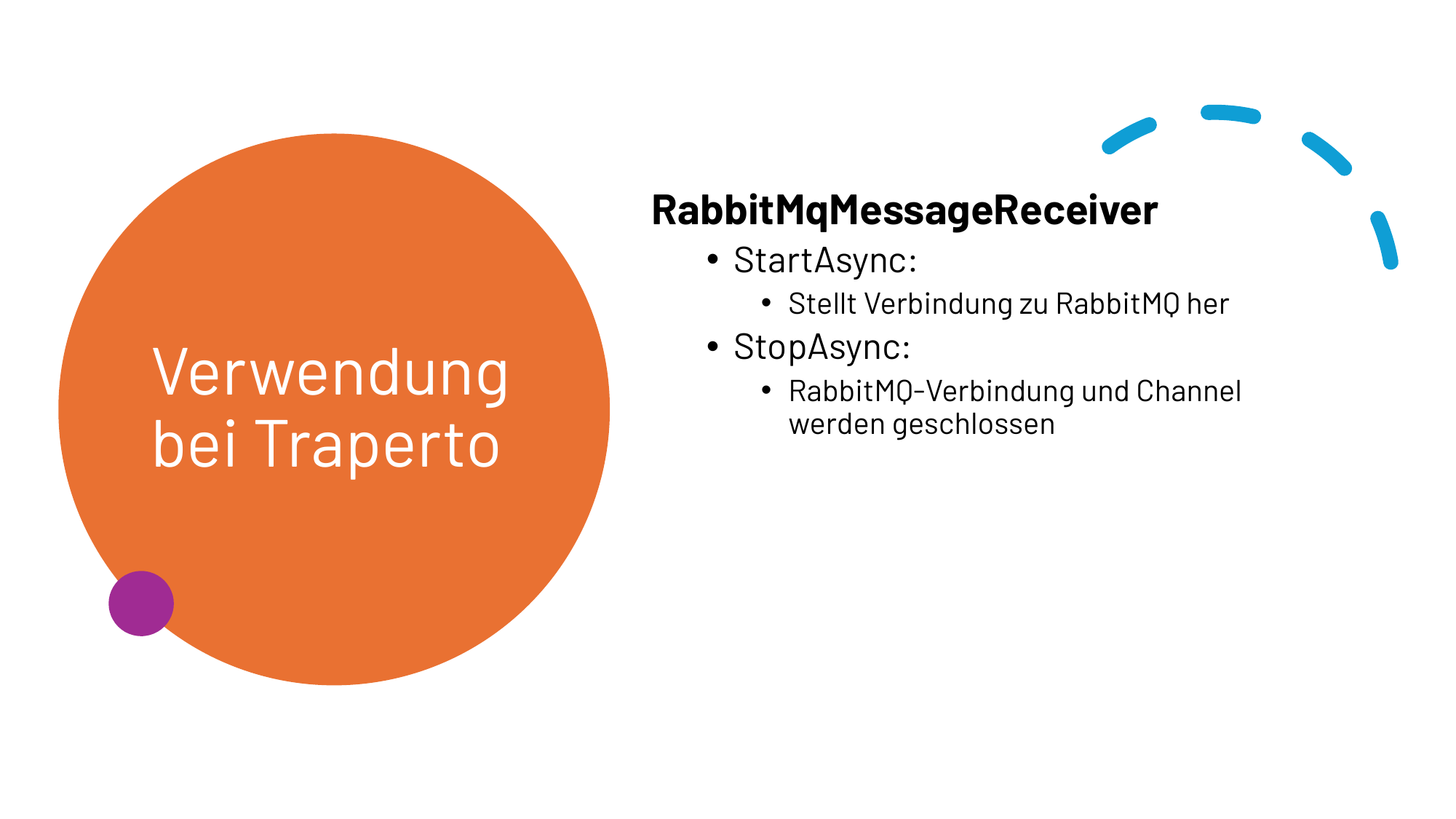

# Verwendung bei Traperto
RabbitMqMessageReceiver
StartAsync:
Stellt Verbindung zu RabbitMQ her
StopAsync:
RabbitMQ-Verbindung und Channel werden geschlossen